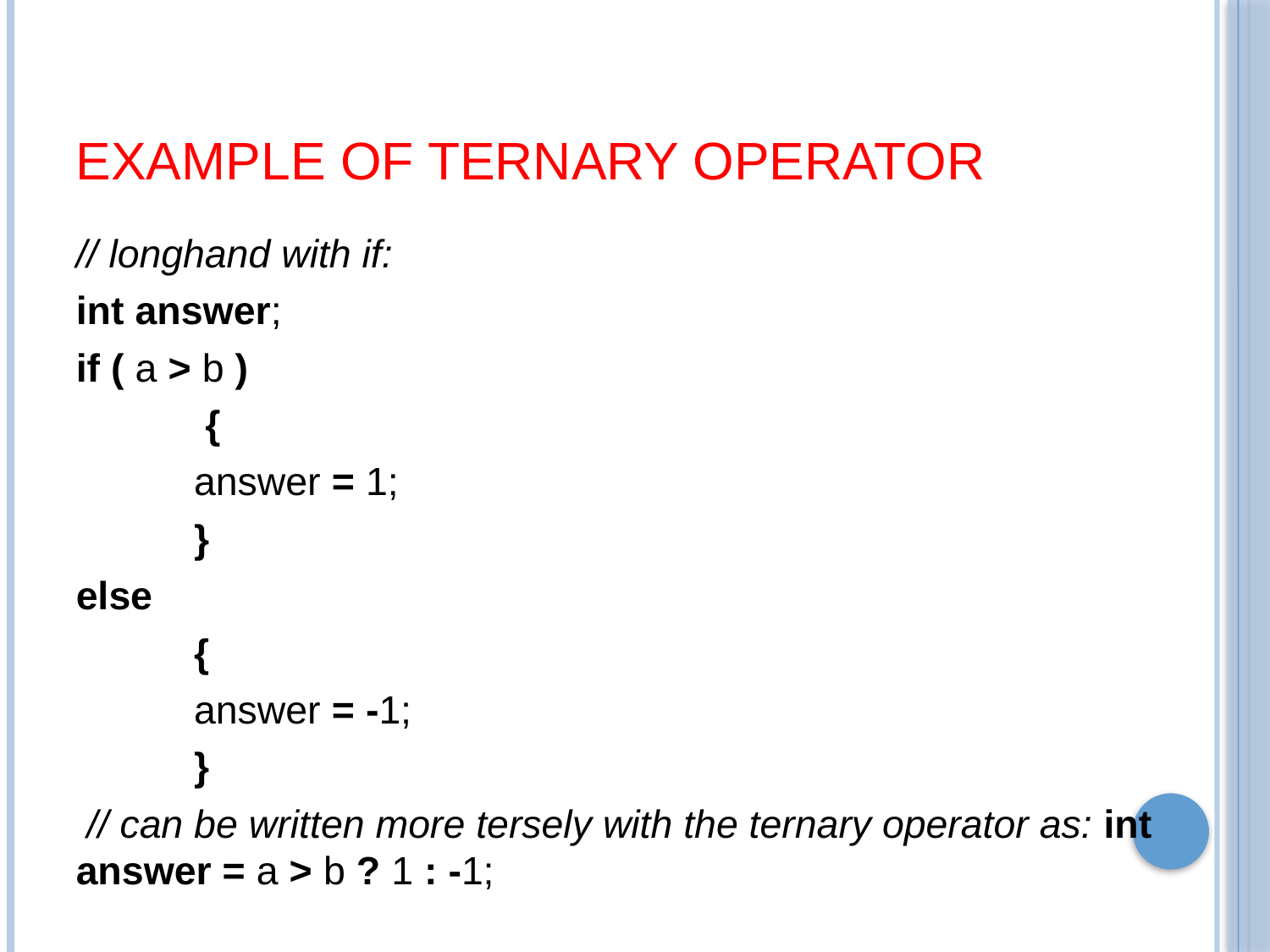

# Example of Ternary Operator
// longhand with if:
int answer;
if ( a > b )
	 {
	answer = 1;
	}
else
	{
	answer = -1;
	}
 // can be written more tersely with the ternary operator as: int answer = a > b ? 1 : -1;